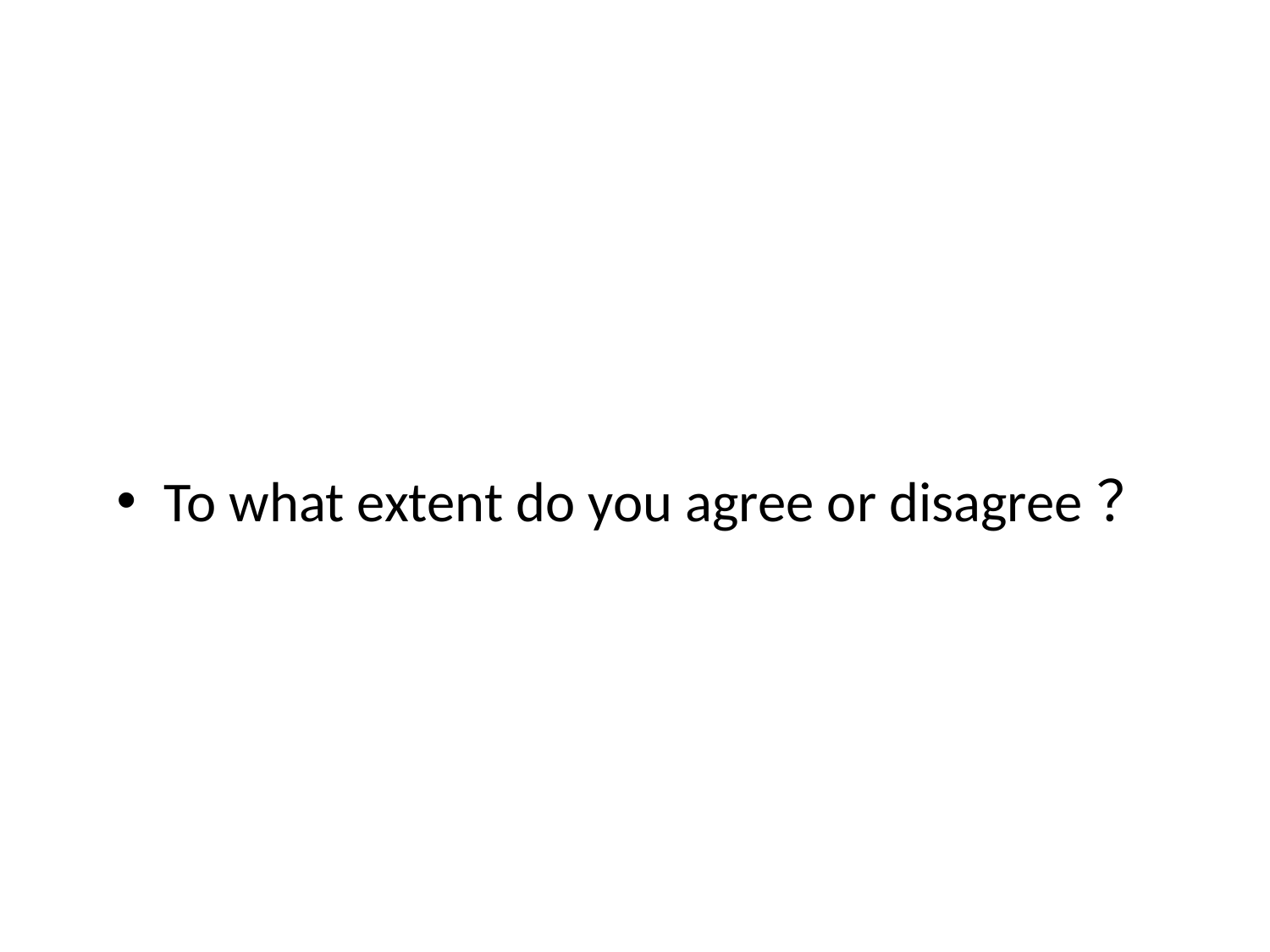

#

To what extent do you agree or disagree？